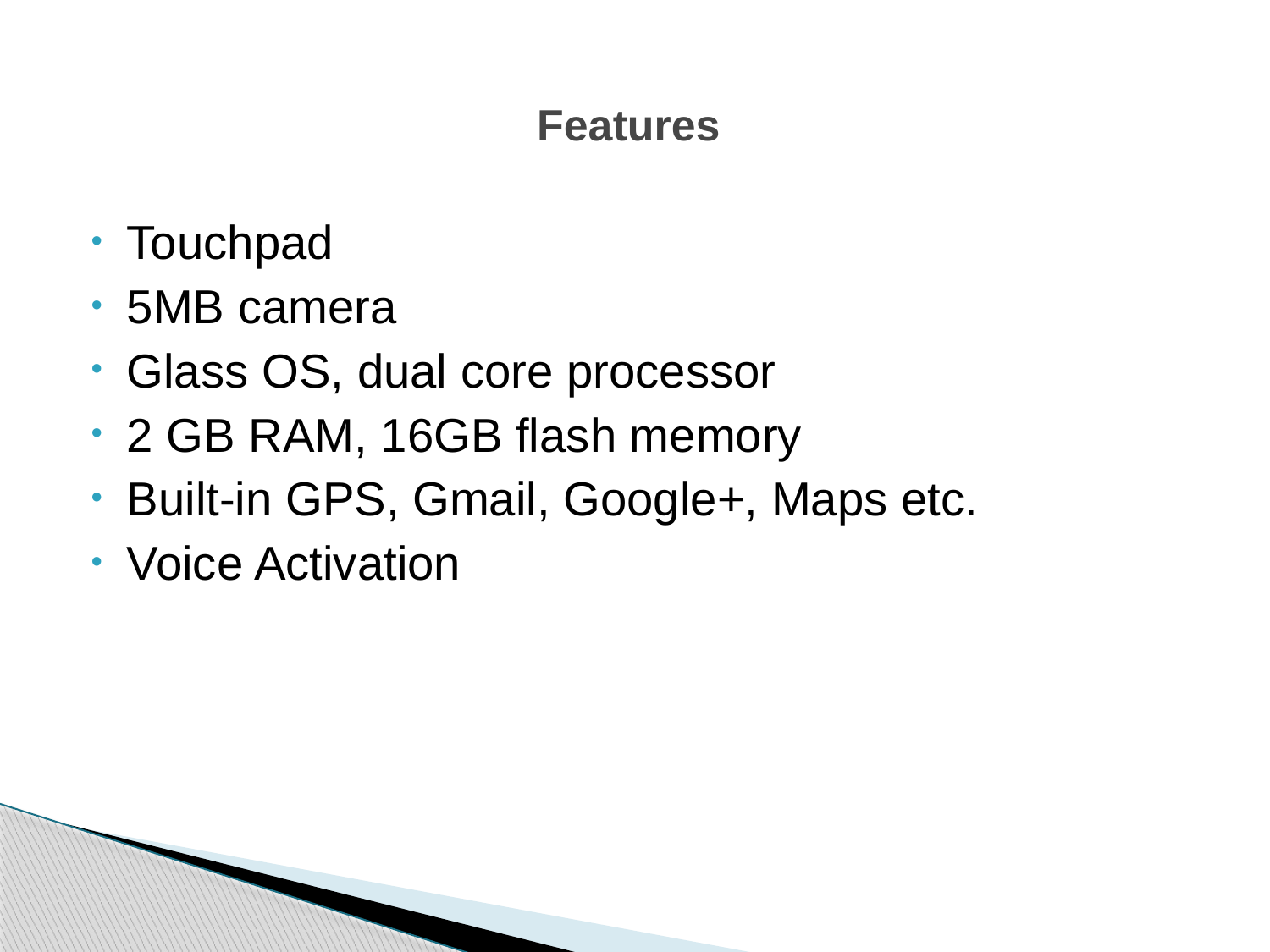

# Features
Touchpad
5MB camera
Glass OS, dual core processor
2 GB RAM, 16GB flash memory
Built-in GPS, Gmail, Google+, Maps etc.
Voice Activation